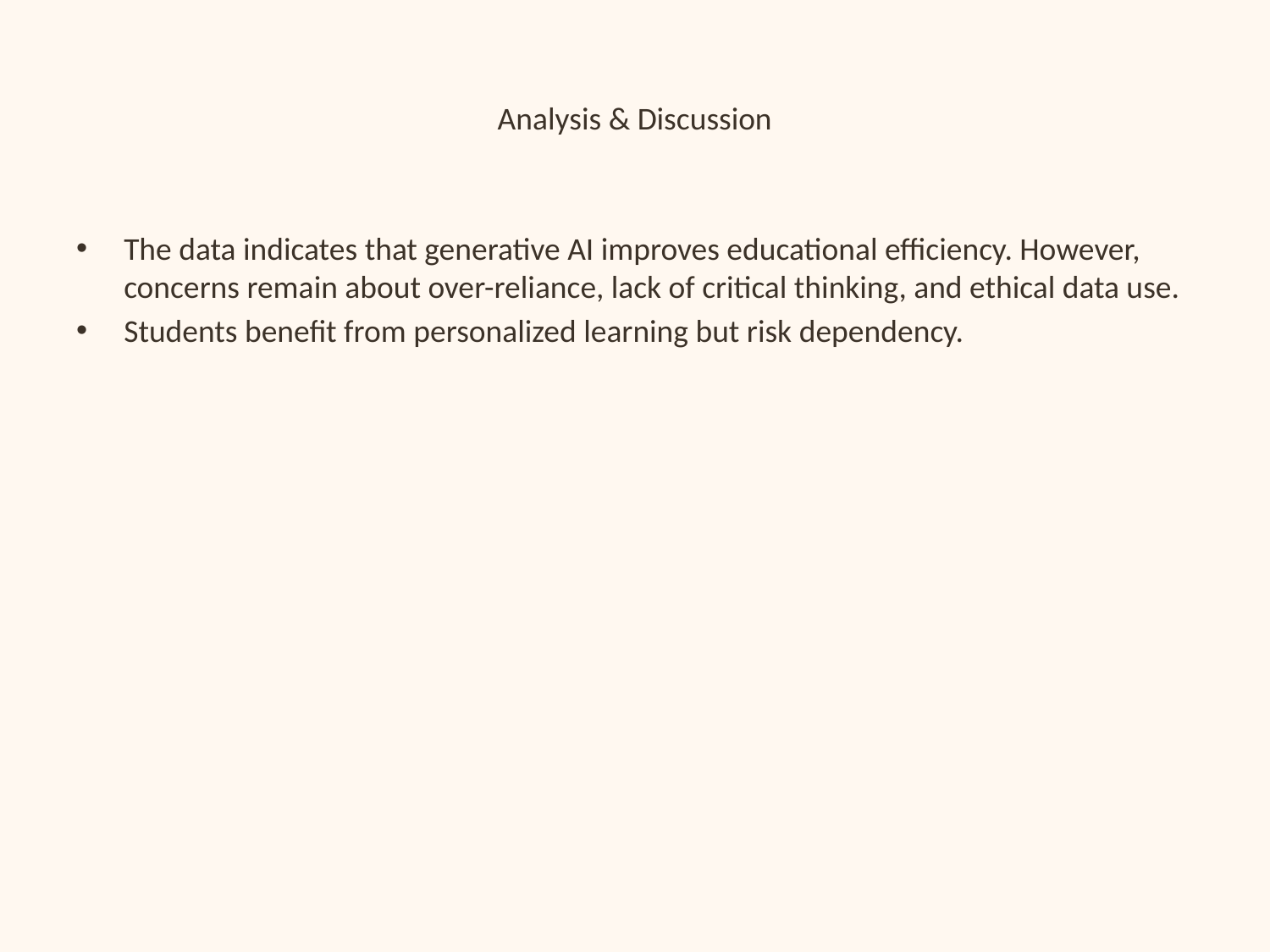

# Analysis & Discussion
The data indicates that generative AI improves educational efficiency. However, concerns remain about over-reliance, lack of critical thinking, and ethical data use.
Students benefit from personalized learning but risk dependency.